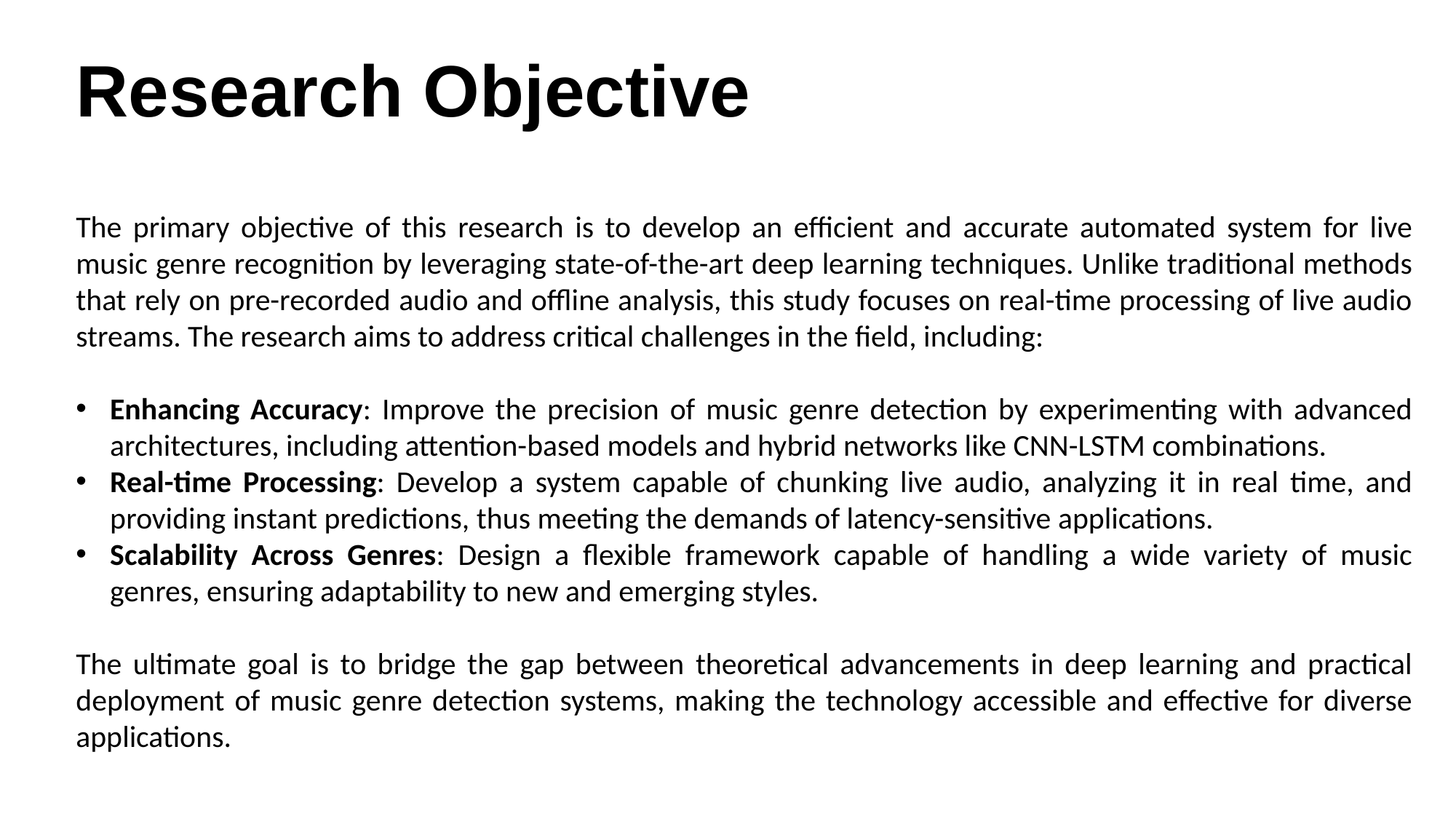

# Research Objective
The primary objective of this research is to develop an efficient and accurate automated system for live music genre recognition by leveraging state-of-the-art deep learning techniques. Unlike traditional methods that rely on pre-recorded audio and offline analysis, this study focuses on real-time processing of live audio streams. The research aims to address critical challenges in the field, including:

Enhancing Accuracy: Improve the precision of music genre detection by experimenting with advanced architectures, including attention-based models and hybrid networks like CNN-LSTM combinations.
Real-time Processing: Develop a system capable of chunking live audio, analyzing it in real time, and providing instant predictions, thus meeting the demands of latency-sensitive applications.
Scalability Across Genres: Design a flexible framework capable of handling a wide variety of music genres, ensuring adaptability to new and emerging styles.

The ultimate goal is to bridge the gap between theoretical advancements in deep learning and practical deployment of music genre detection systems, making the technology accessible and effective for diverse applications.